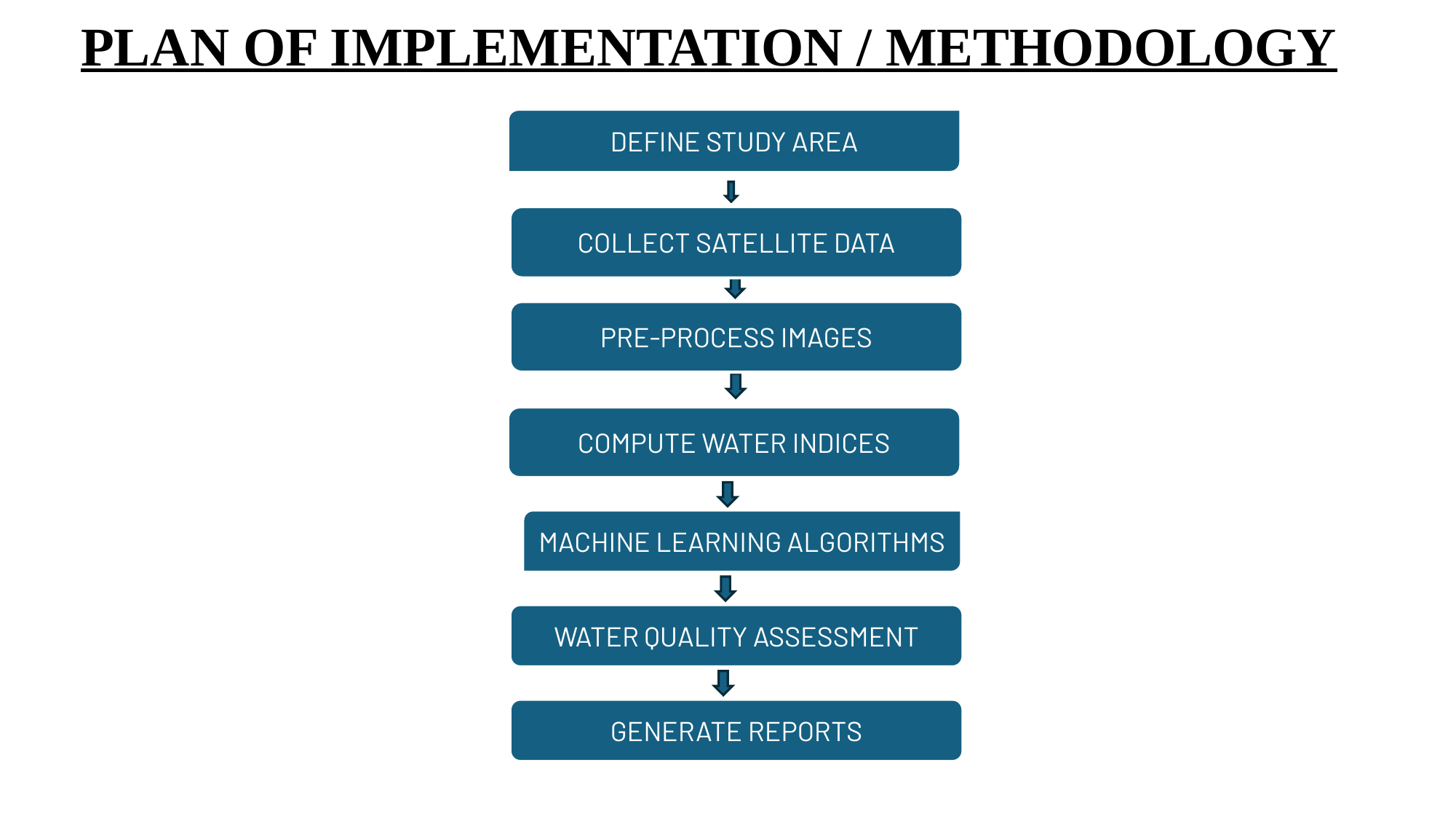

PLAN OF IMPLEMENTATION / METHODOLOGY
DEFINE STUDY AREA

COLLECT SATELLITE DATA

PRE-PROCESS IMAGES

COMPUTE WATER INDICES

MACHINE LEARNING ALGORITHMS

WATER QUALITY ASSESSMENT

GENERATE REPORTS